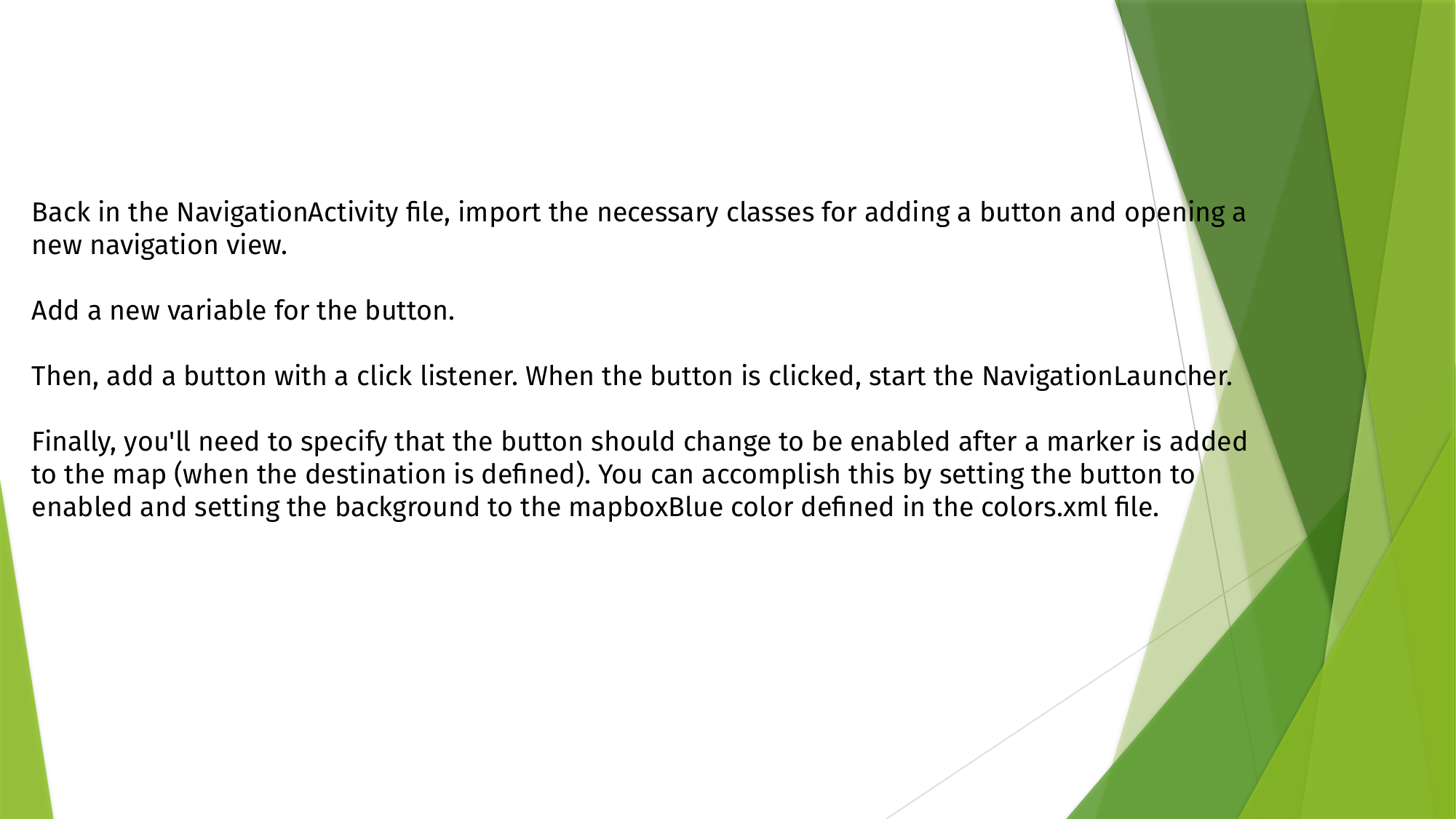

Back in the NavigationActivity file, import the necessary classes for adding a button and opening a new navigation view.

Add a new variable for the button.

Then, add a button with a click listener. When the button is clicked, start the NavigationLauncher.

Finally, you'll need to specify that the button should change to be enabled after a marker is added to the map (when the destination is defined). You can accomplish this by setting the button to enabled and setting the background to the mapboxBlue color defined in the colors.xml file.